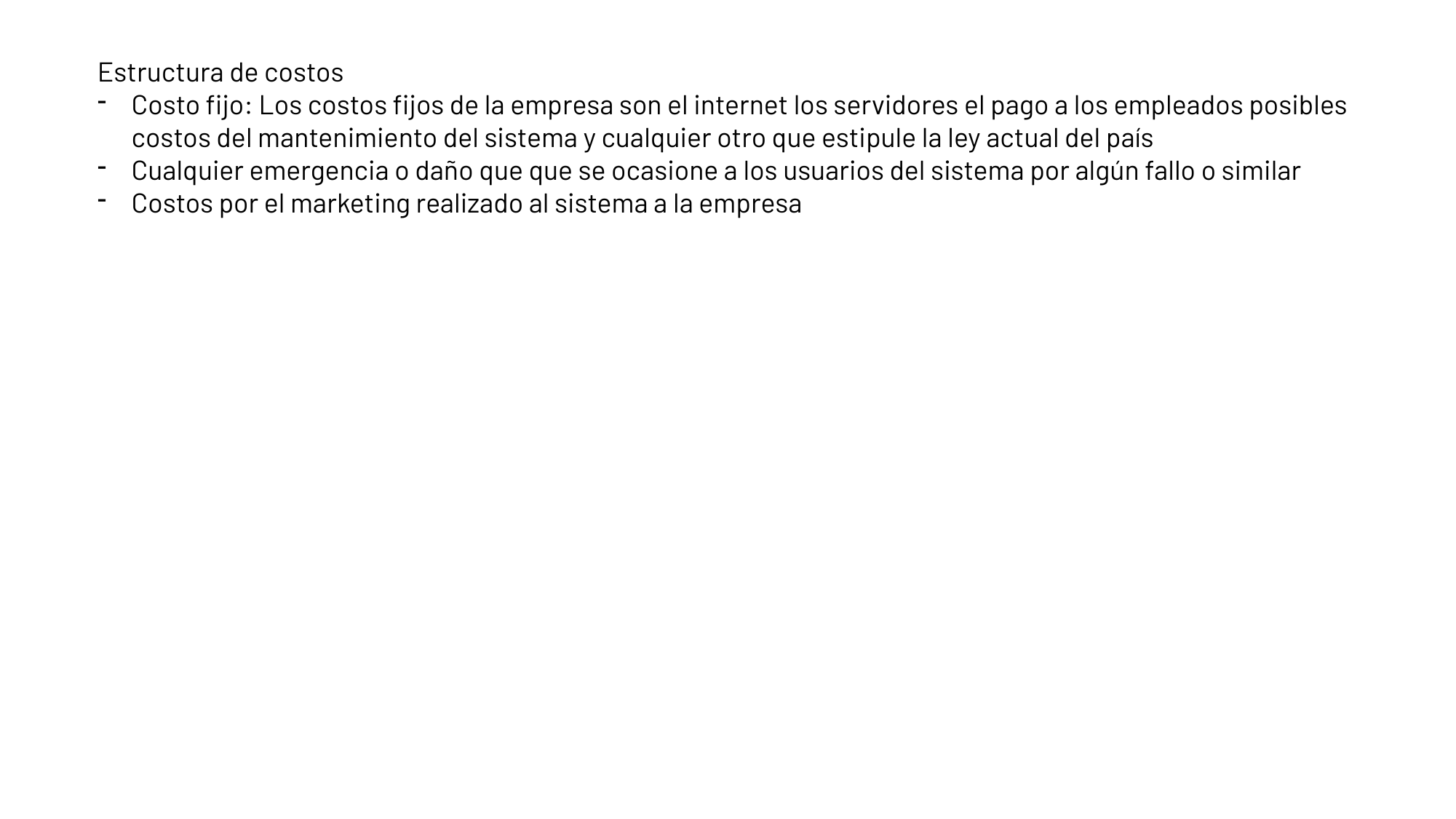

Estructura de costos
Costo fijo: Los costos fijos de la empresa son el internet los servidores el pago a los empleados posibles costos del mantenimiento del sistema y cualquier otro que estipule la ley actual del país
Cualquier emergencia o daño que que se ocasione a los usuarios del sistema por algún fallo o similar
Costos por el marketing realizado al sistema a la empresa